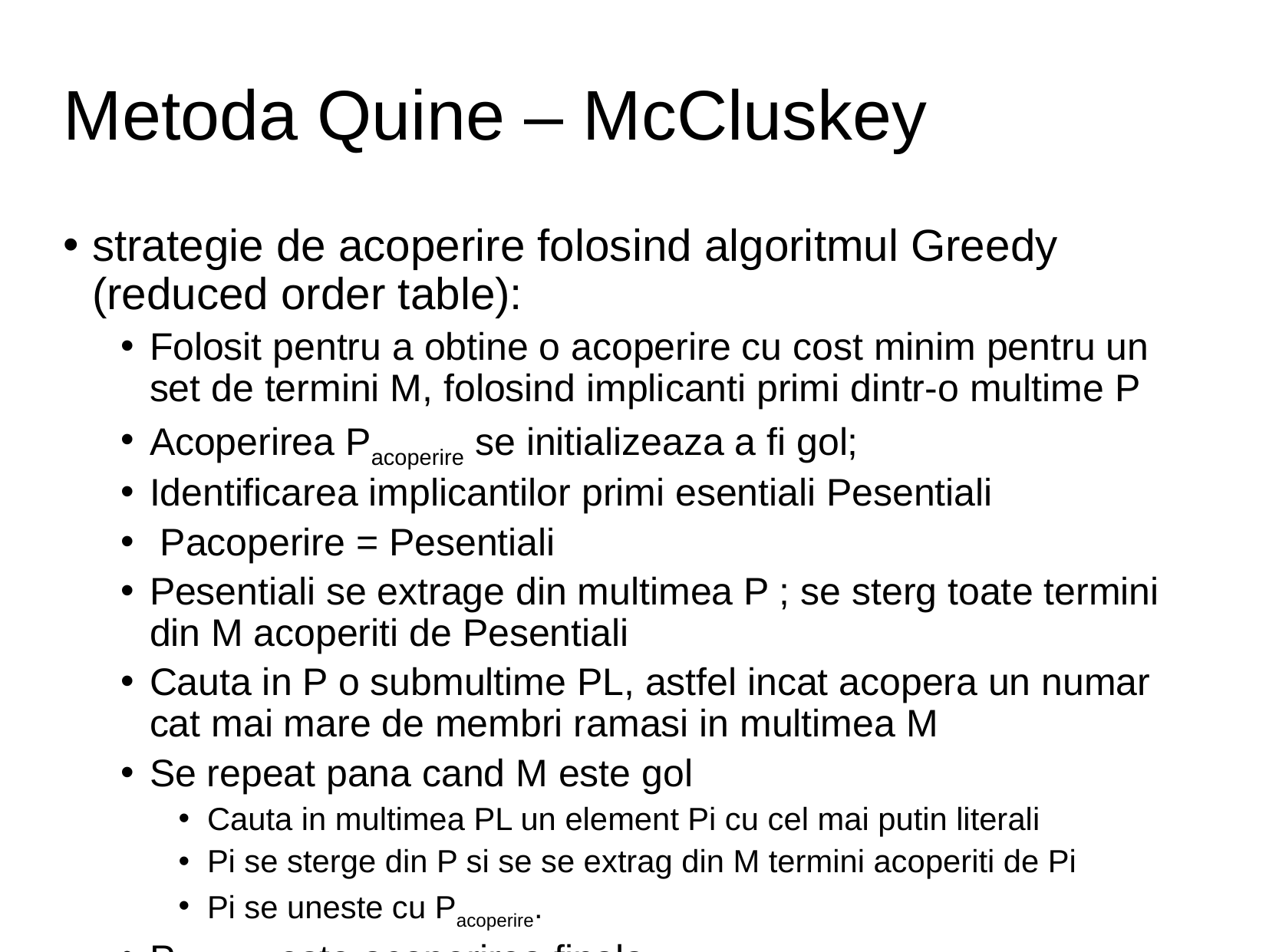

# Metoda Quine – McCluskey
strategie de acoperire folosind algoritmul Greedy (reduced order table):
Folosit pentru a obtine o acoperire cu cost minim pentru un set de termini M, folosind implicanti primi dintr-o multime P
Acoperirea Pacoperire se initializeaza a fi gol;
Identificarea implicantilor primi esentiali Pesentiali
 Pacoperire = Pesentiali
Pesentiali se extrage din multimea P ; se sterg toate termini din M acoperiti de Pesentiali
Cauta in P o submultime PL, astfel incat acopera un numar cat mai mare de membri ramasi in multimea M
Se repeat pana cand M este gol
Cauta in multimea PL un element Pi cu cel mai putin literali
Pi se sterge din P si se se extrag din M termini acoperiti de Pi
Pi se uneste cu Pacoperire.
Pacoperire este acoperirea finala.